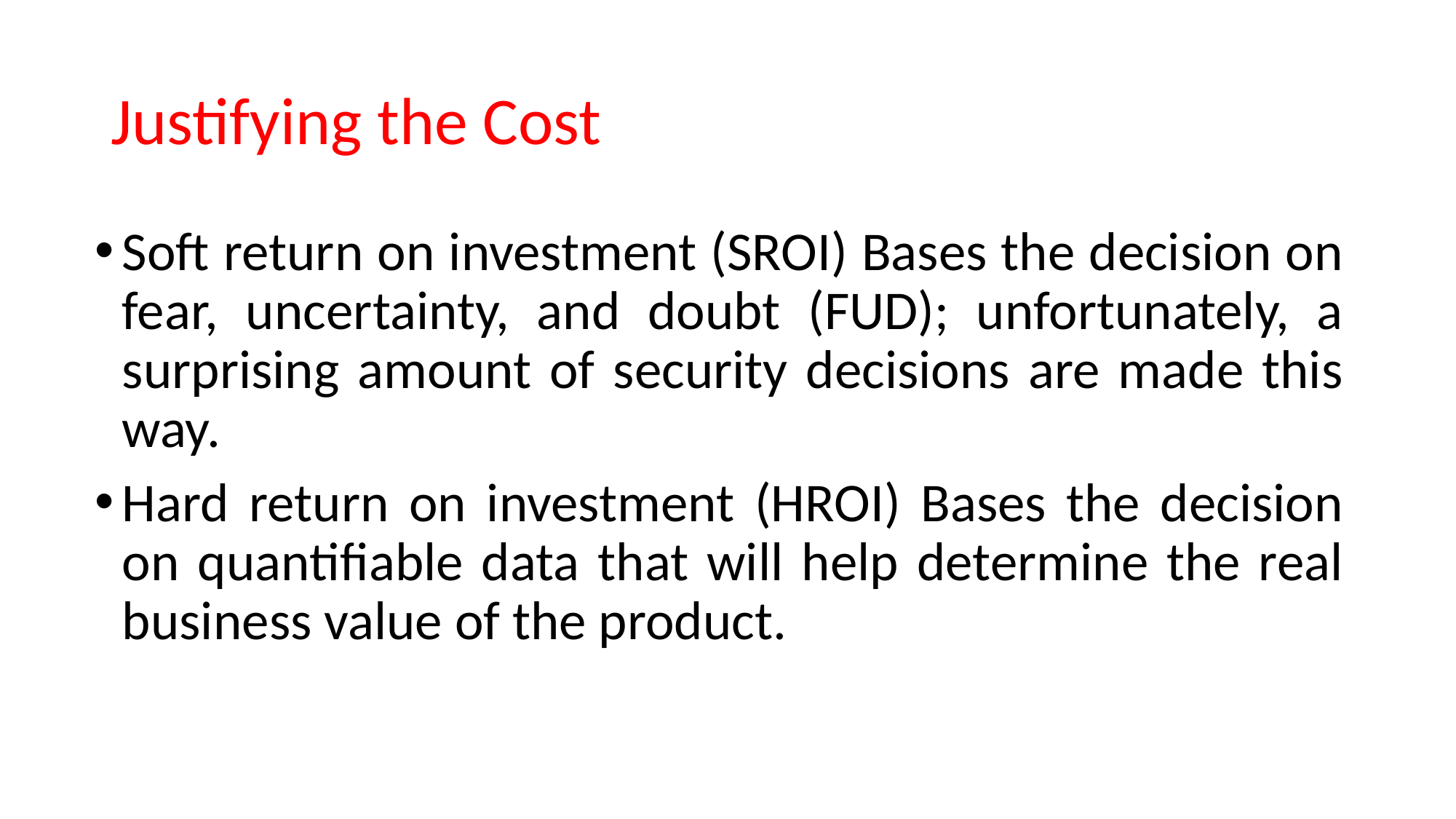

# Justifying the Cost
Soft return on investment (SROI) Bases the decision on fear, uncertainty, and doubt (FUD); unfortunately, a surprising amount of security decisions are made this way.
Hard return on investment (HROI) Bases the decision on quantifiable data that will help determine the real business value of the product.